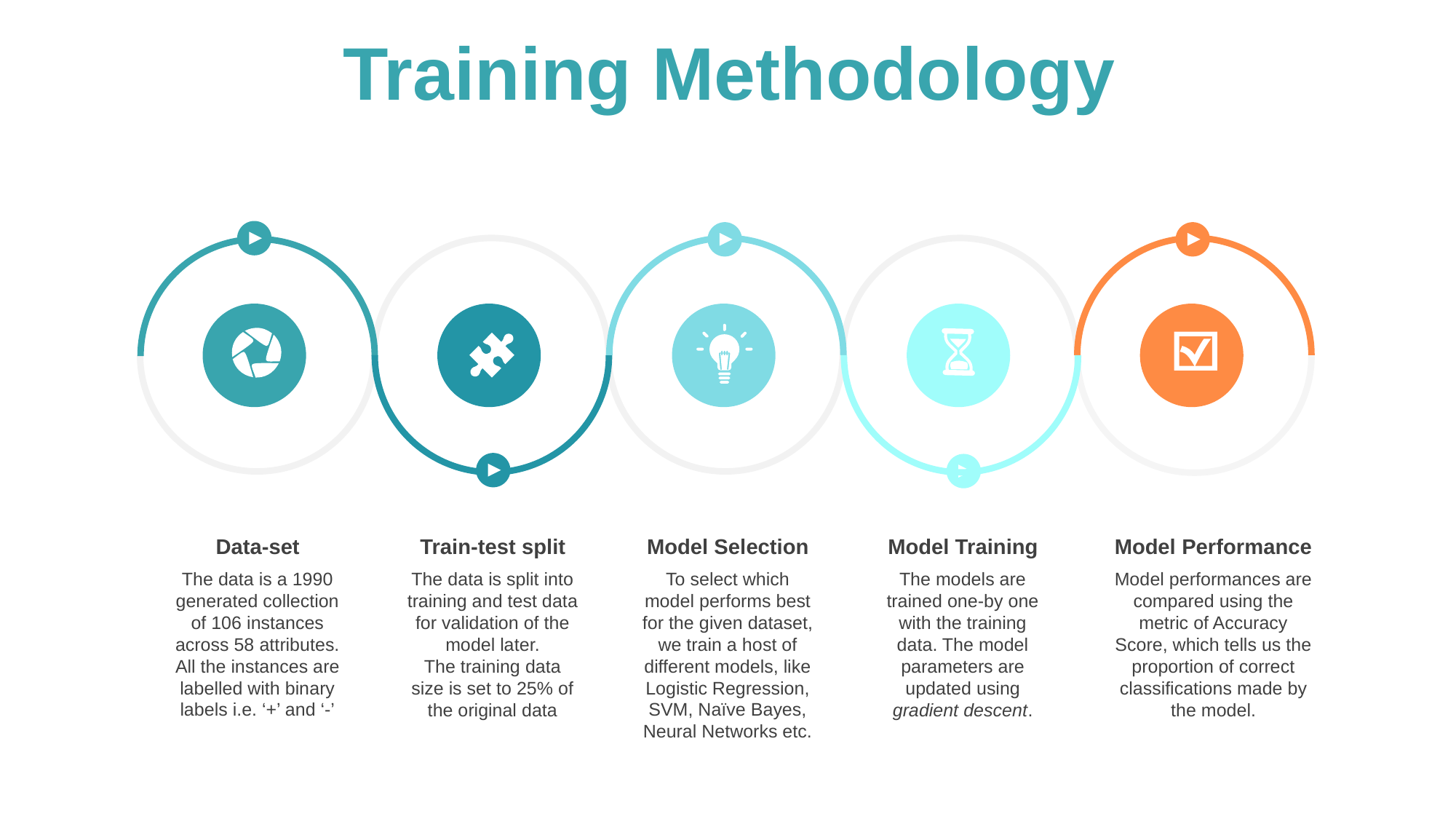

Training Methodology

Data-set
The data is a 1990 generated collection of 106 instances across 58 attributes.
All the instances are labelled with binary labels i.e. ‘+’ and ‘-’

Train-test split
The data is split into training and test data for validation of the model later.
The training data size is set to 25% of the original data
Model Selection
To select which model performs best for the given dataset, we train a host of different models, like Logistic Regression,
SVM, Naïve Bayes, Neural Networks etc.
Model Training
The models are trained one-by one with the training data. The model parameters are updated using gradient descent.
Model Performance
Model performances are compared using the metric of Accuracy Score, which tells us the proportion of correct classifications made by the model.